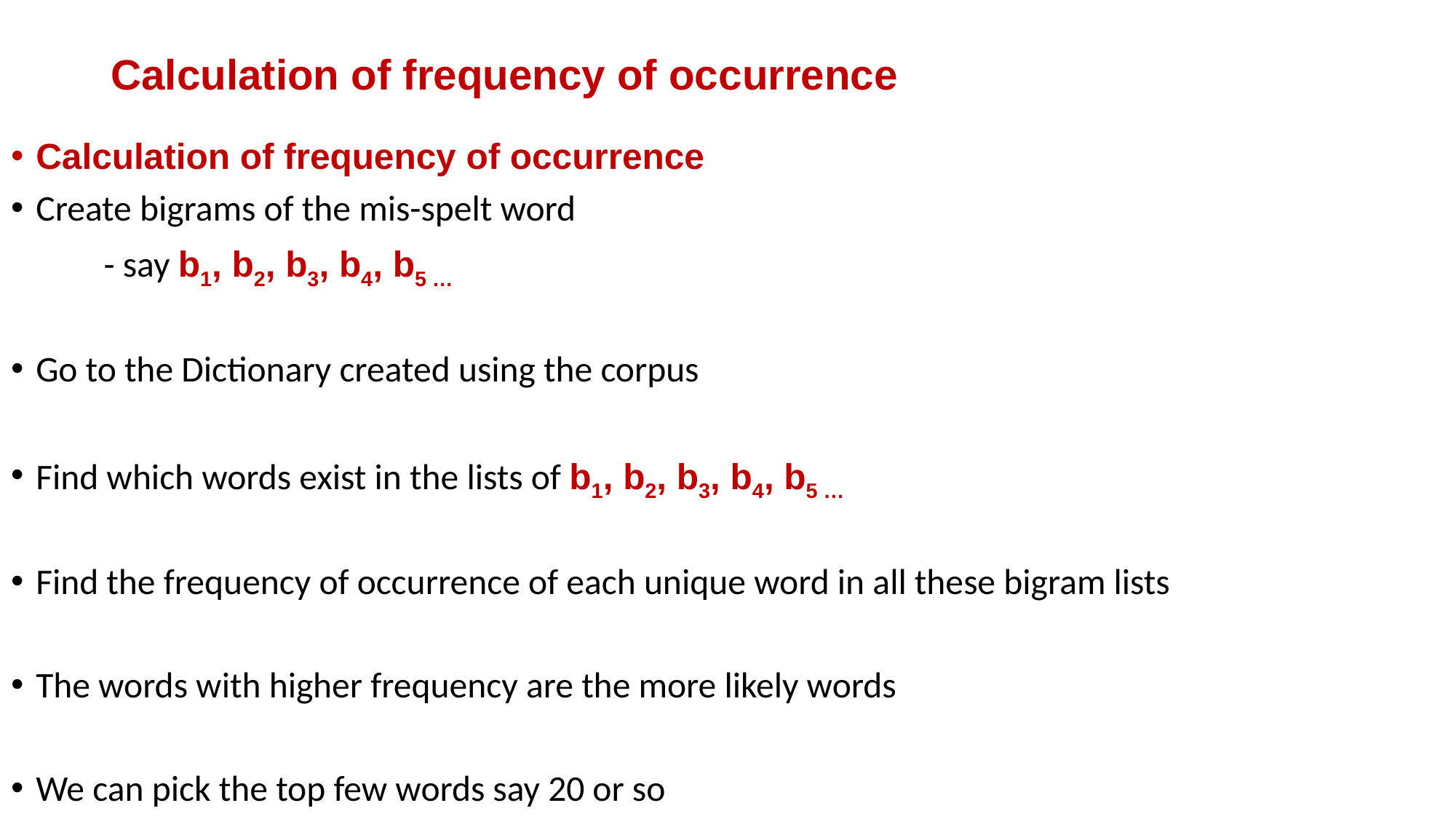

# Calculation of frequency of occurrence
Calculation of frequency of occurrence
Create bigrams of the mis-spelt word
	- say b1, b2, b3, b4, b5 …

Go to the Dictionary created using the corpus

Find which words exist in the lists of b1, b2, b3, b4, b5 …

Find the frequency of occurrence of each unique word in all these bigram lists

The words with higher frequency are the more likely words

We can pick the top few words say 20 or so